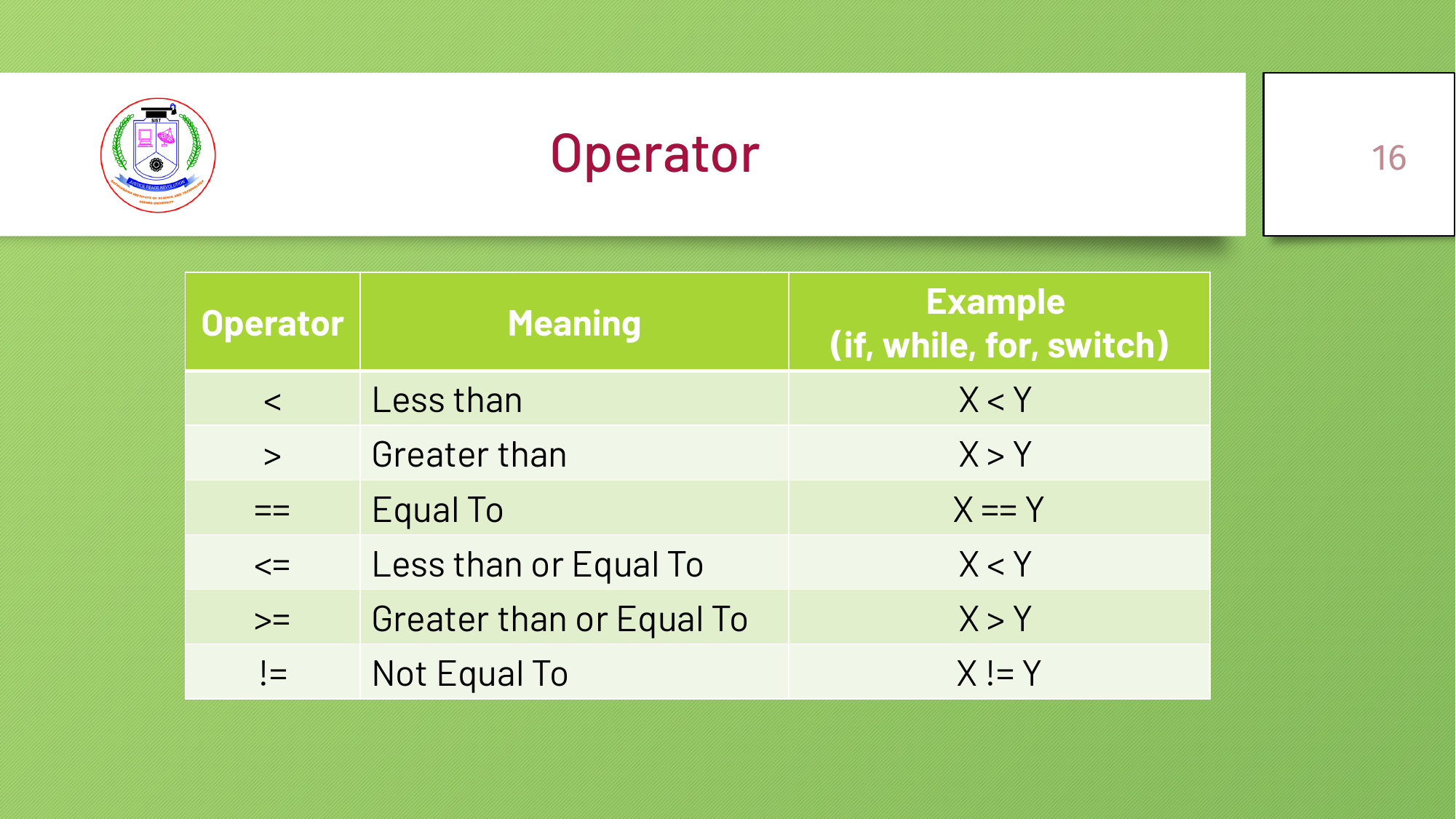

16
# Operator
| Operator | Meaning | Example (if, while, for, switch) |
| --- | --- | --- |
| < | Less than | X < Y |
| > | Greater than | X > Y |
| == | Equal To | X == Y |
| <= | Less than or Equal To | X < Y |
| >= | Greater than or Equal To | X > Y |
| != | Not Equal To | X != Y |